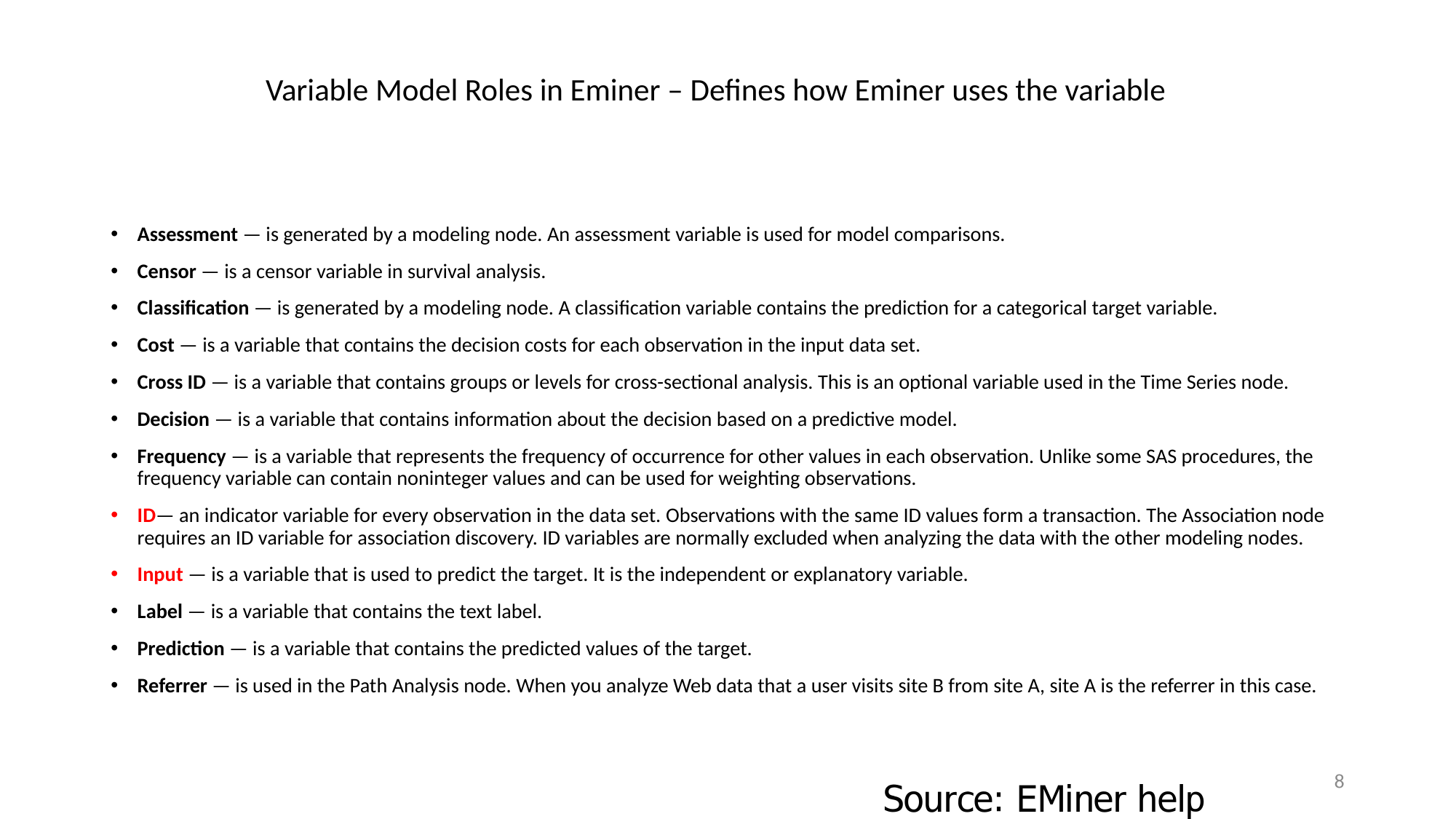

# Variable Model Roles in Eminer – Defines how Eminer uses the variable
Assessment — is generated by a modeling node. An assessment variable is used for model comparisons.
Censor — is a censor variable in survival analysis.
Classification — is generated by a modeling node. A classification variable contains the prediction for a categorical target variable.
Cost — is a variable that contains the decision costs for each observation in the input data set.
Cross ID — is a variable that contains groups or levels for cross-sectional analysis. This is an optional variable used in the Time Series node.
Decision — is a variable that contains information about the decision based on a predictive model.
Frequency — is a variable that represents the frequency of occurrence for other values in each observation. Unlike some SAS procedures, the frequency variable can contain noninteger values and can be used for weighting observations.
ID— an indicator variable for every observation in the data set. Observations with the same ID values form a transaction. The Association node requires an ID variable for association discovery. ID variables are normally excluded when analyzing the data with the other modeling nodes.
Input — is a variable that is used to predict the target. It is the independent or explanatory variable.
Label — is a variable that contains the text label.
Prediction — is a variable that contains the predicted values of the target.
Referrer — is used in the Path Analysis node. When you analyze Web data that a user visits site B from site A, site A is the referrer in this case.

8
Source: EMiner help